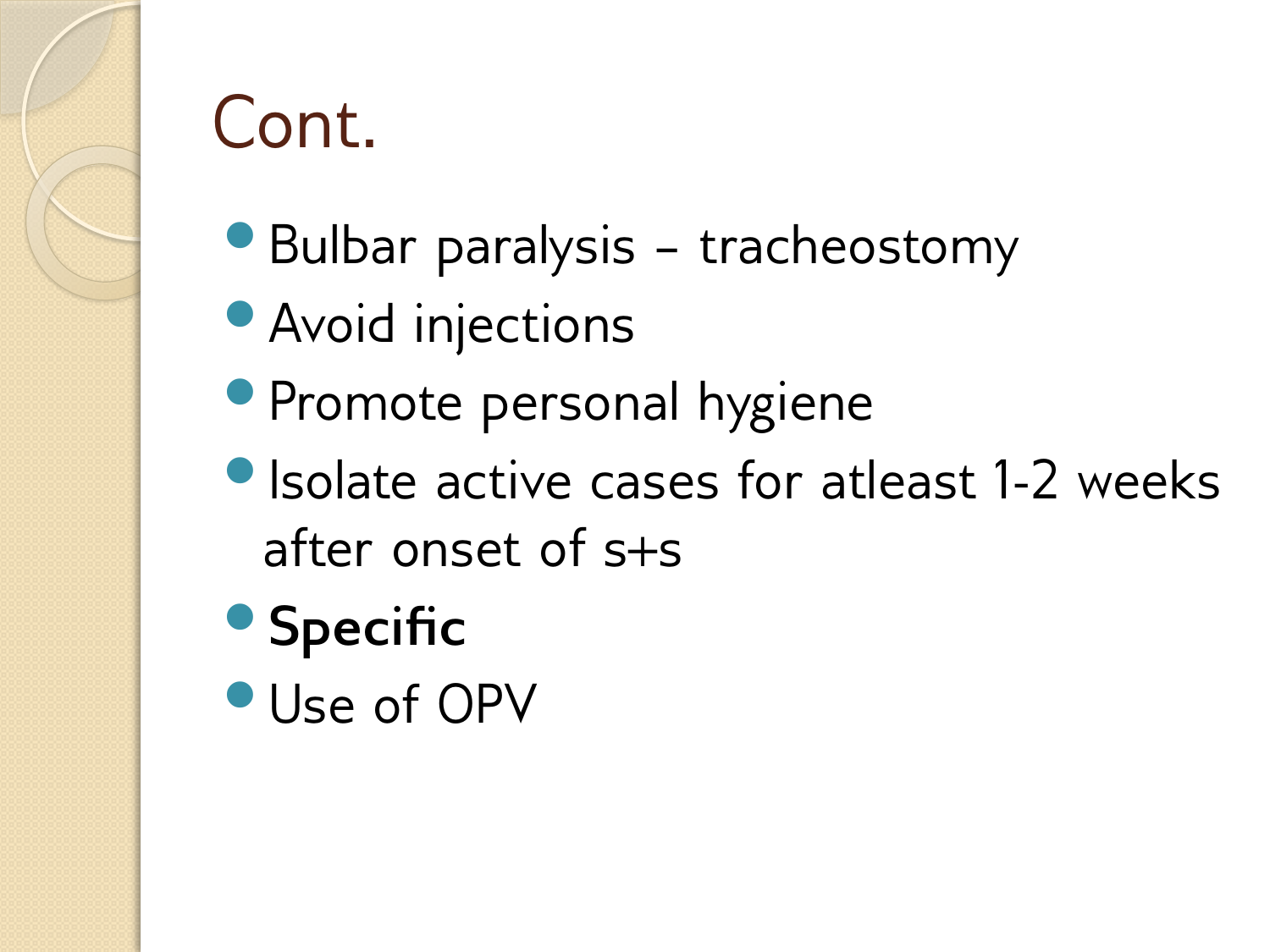

# Cont.
Bulbar paralysis – tracheostomy
Avoid injections
Promote personal hygiene
Isolate active cases for atleast 1-2 weeks after onset of s+s
Specific
Use of OPV